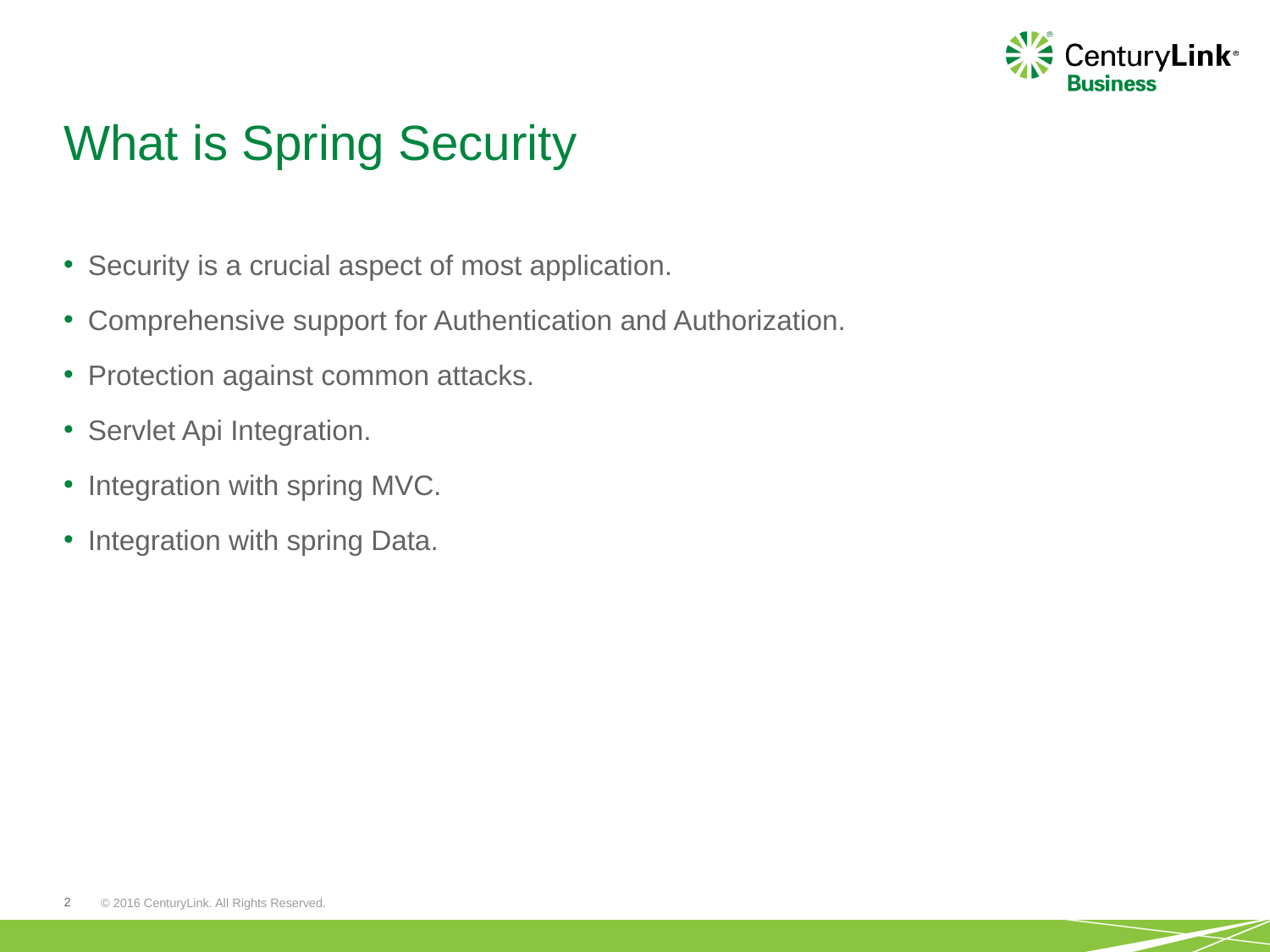

# What is Spring Security
Security is a crucial aspect of most application.
Comprehensive support for Authentication and Authorization.
Protection against common attacks.
Servlet Api Integration.
Integration with spring MVC.
Integration with spring Data.
2